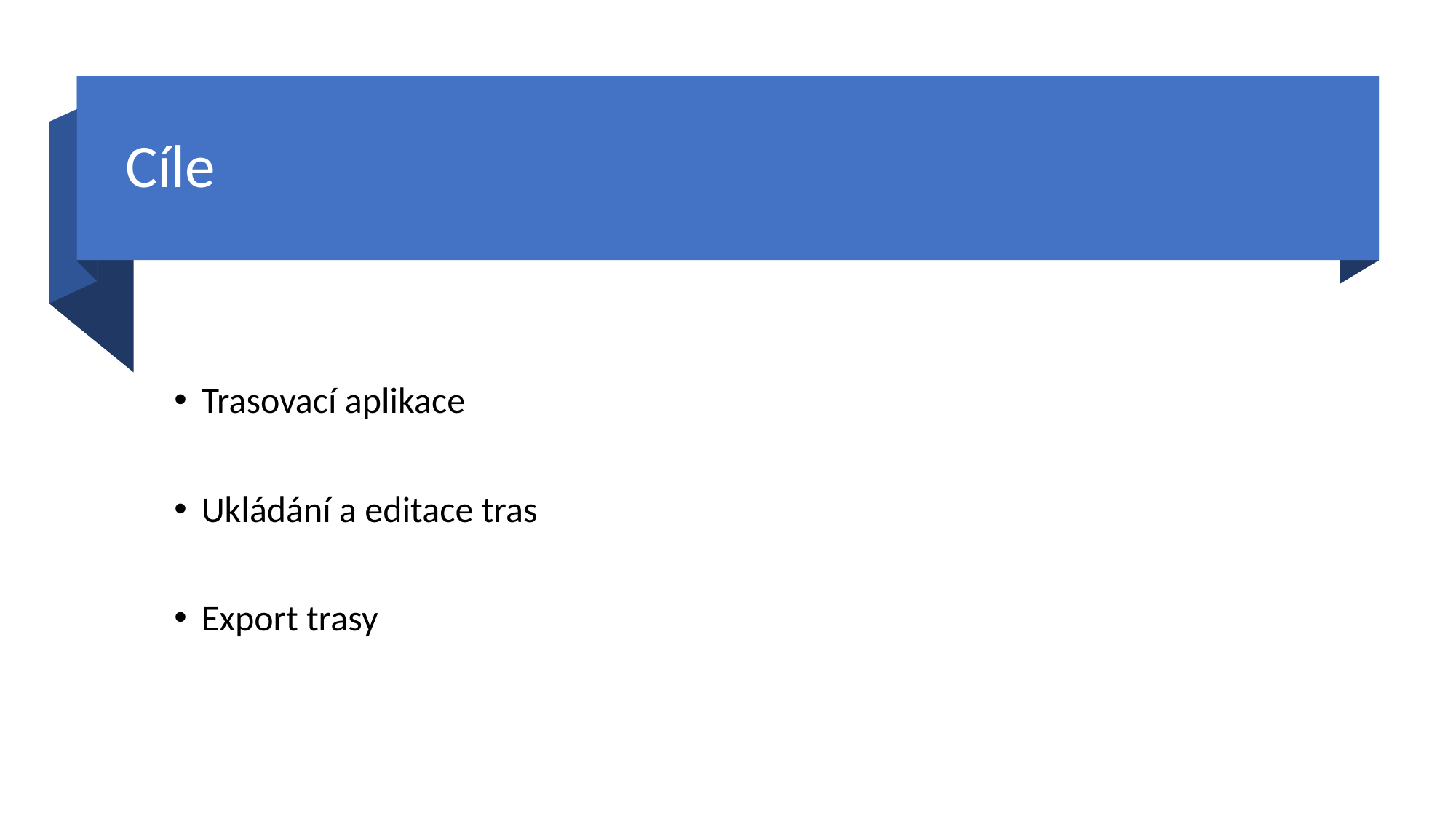

# Cíle

Trasovací aplikace

Ukládání a editace tras

Export trasy